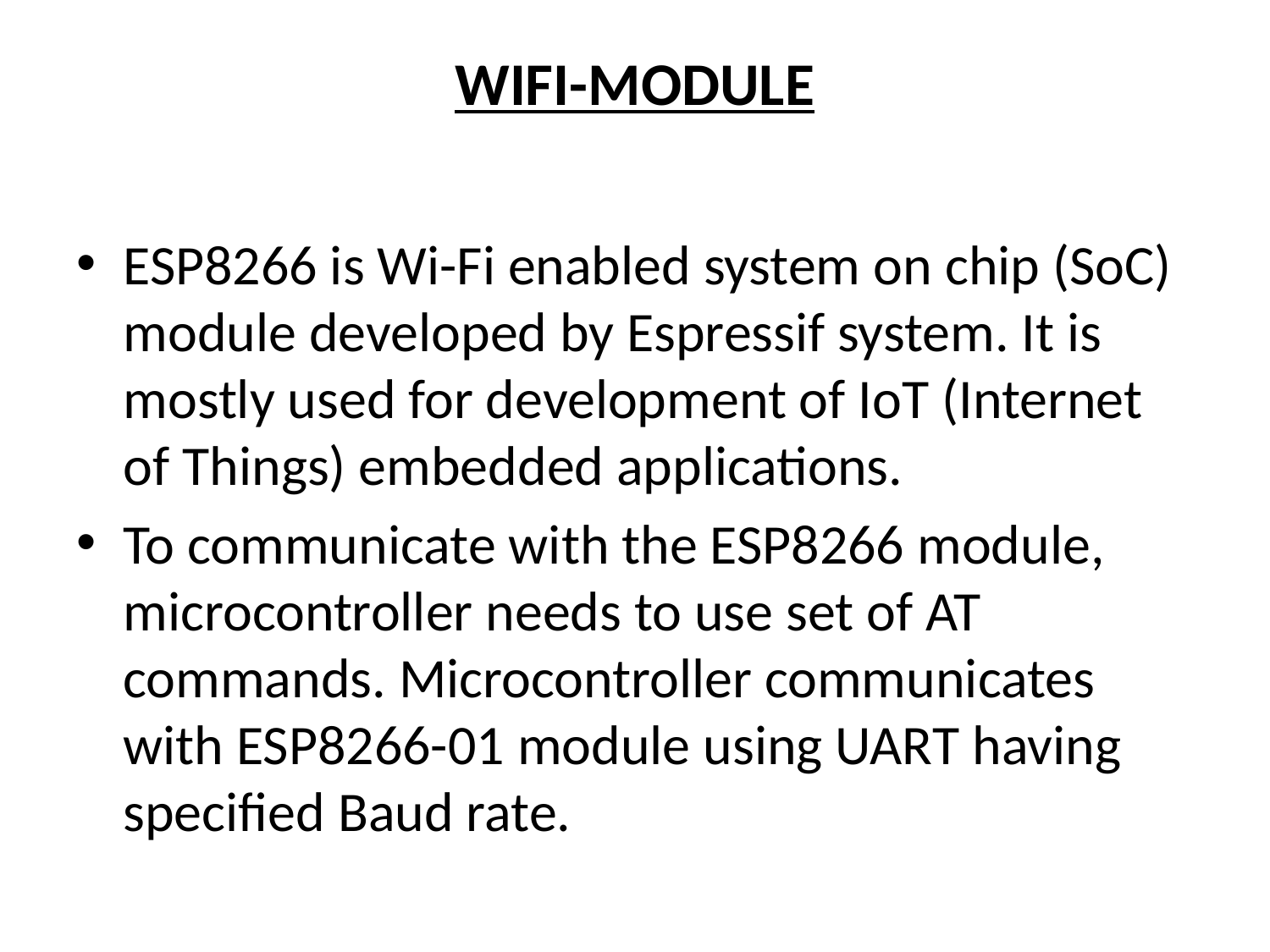

# WIFI-MODULE
ESP8266 is Wi-Fi enabled system on chip (SoC) module developed by Espressif system. It is mostly used for development of IoT (Internet of Things) embedded applications.
To communicate with the ESP8266 module, microcontroller needs to use set of AT commands. Microcontroller communicates with ESP8266-01 module using UART having specified Baud rate.